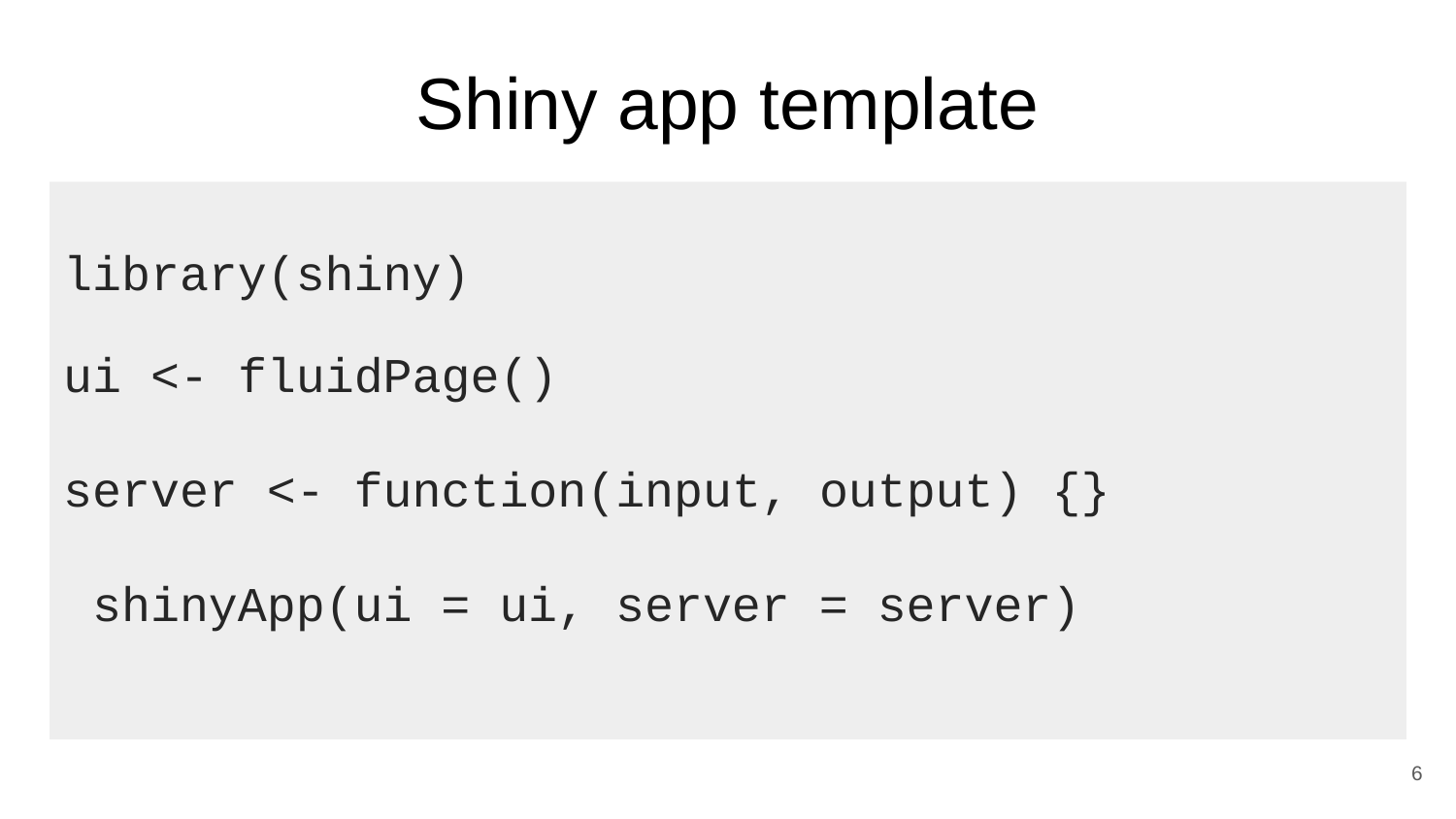

Shiny app template

library(shiny)

ui <- fluidPage()
server <- function(input, output) {}  shinyApp(ui = ui, server = server)
6